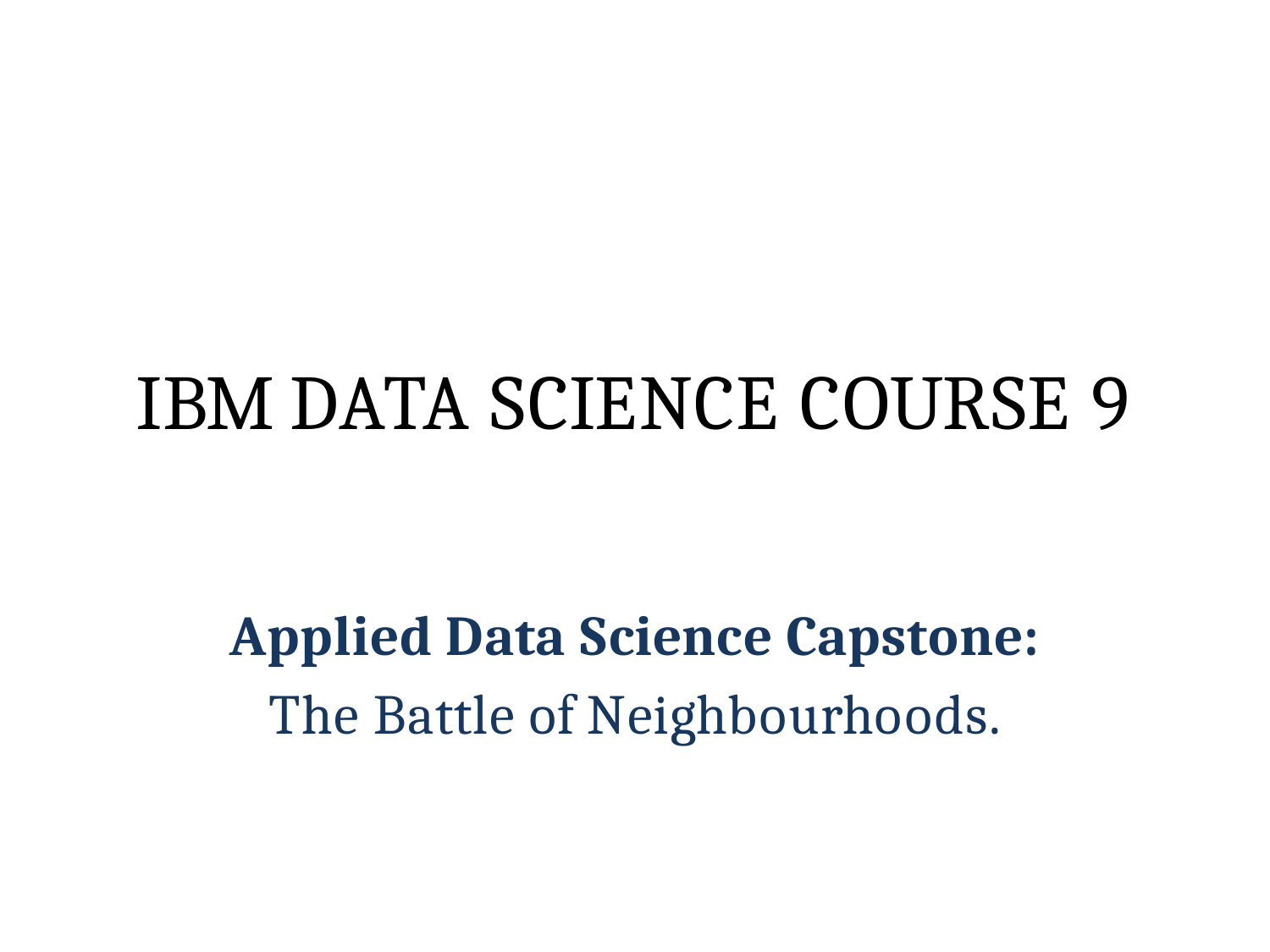

# IBM DATA SCIENCE COURSE 9
Applied Data Science Capstone:
The Battle of Neighbourhoods.